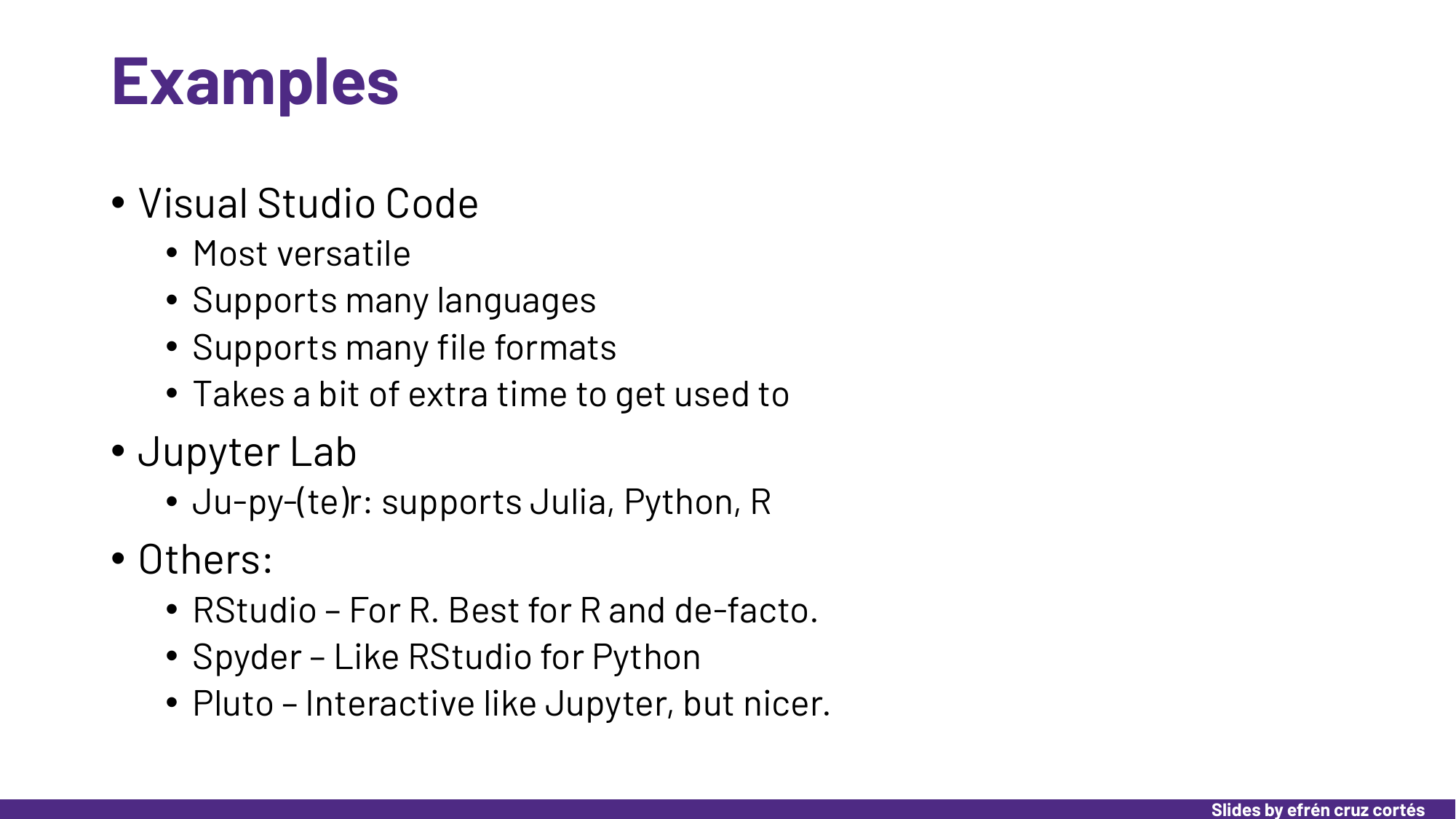

# Examples
Visual Studio Code
Most versatile
Supports many languages
Supports many file formats
Takes a bit of extra time to get used to
Jupyter Lab
Ju-py-(te)r: supports Julia, Python, R
Others:
RStudio – For R. Best for R and de-facto.
Spyder – Like RStudio for Python
Pluto – Interactive like Jupyter, but nicer.